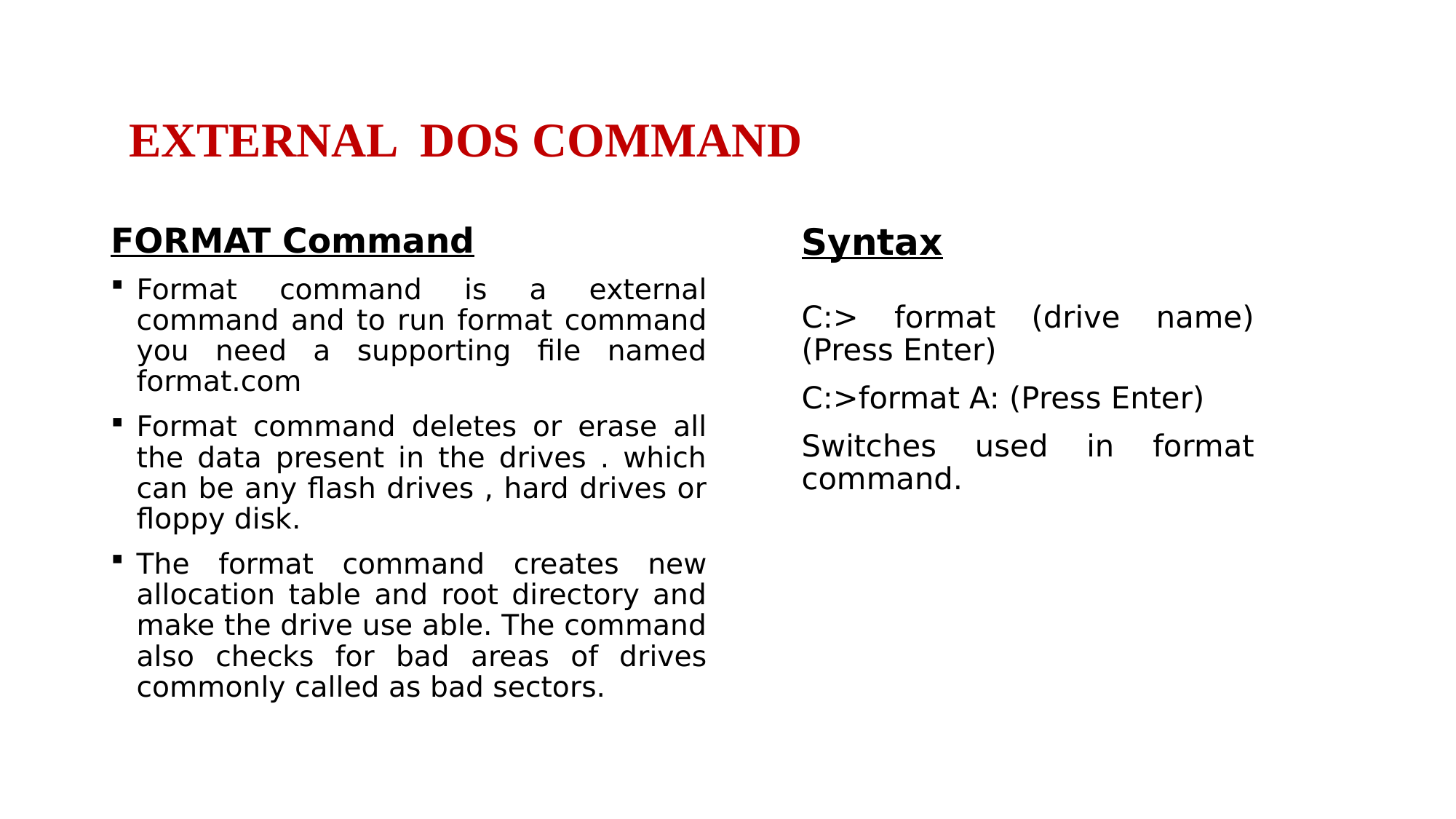

EXTERNAL  DOS COMMAND
FORMAT Command
Format command is a external command and to run format command you need a supporting file named format.com
Format command deletes or erase all the data present in the drives . which can be any flash drives , hard drives or floppy disk.
The format command creates new allocation table and root directory and make the drive use able. The command also checks for bad areas of drives commonly called as bad sectors.
Syntax
C:> format (drive name) (Press Enter)
C:>format A: (Press Enter)
Switches used in format command.